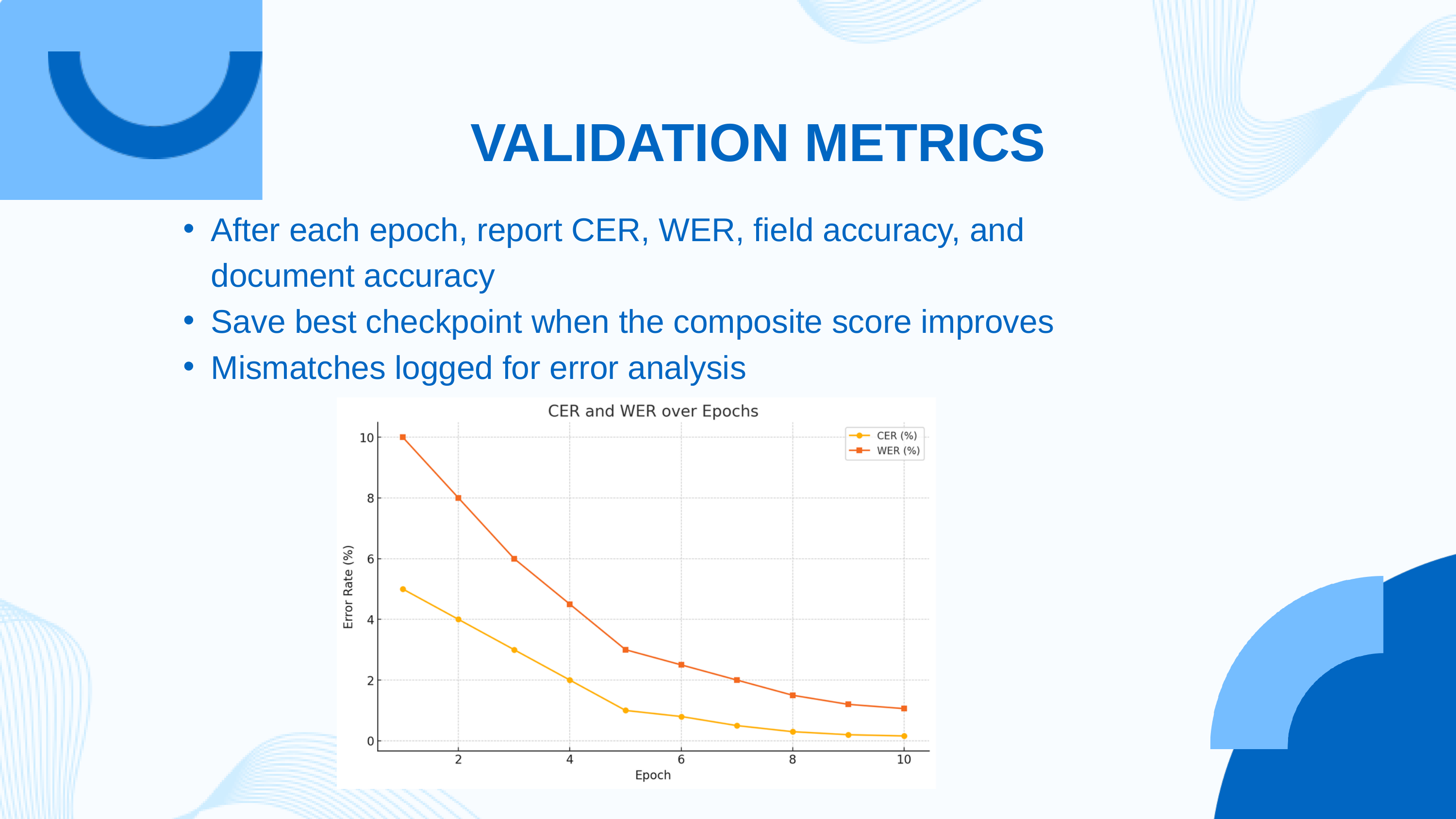

VALIDATION METRICS
After each epoch, report CER, WER, field accuracy, and document accuracy
Save best checkpoint when the composite score improves
Mismatches logged for error analysis